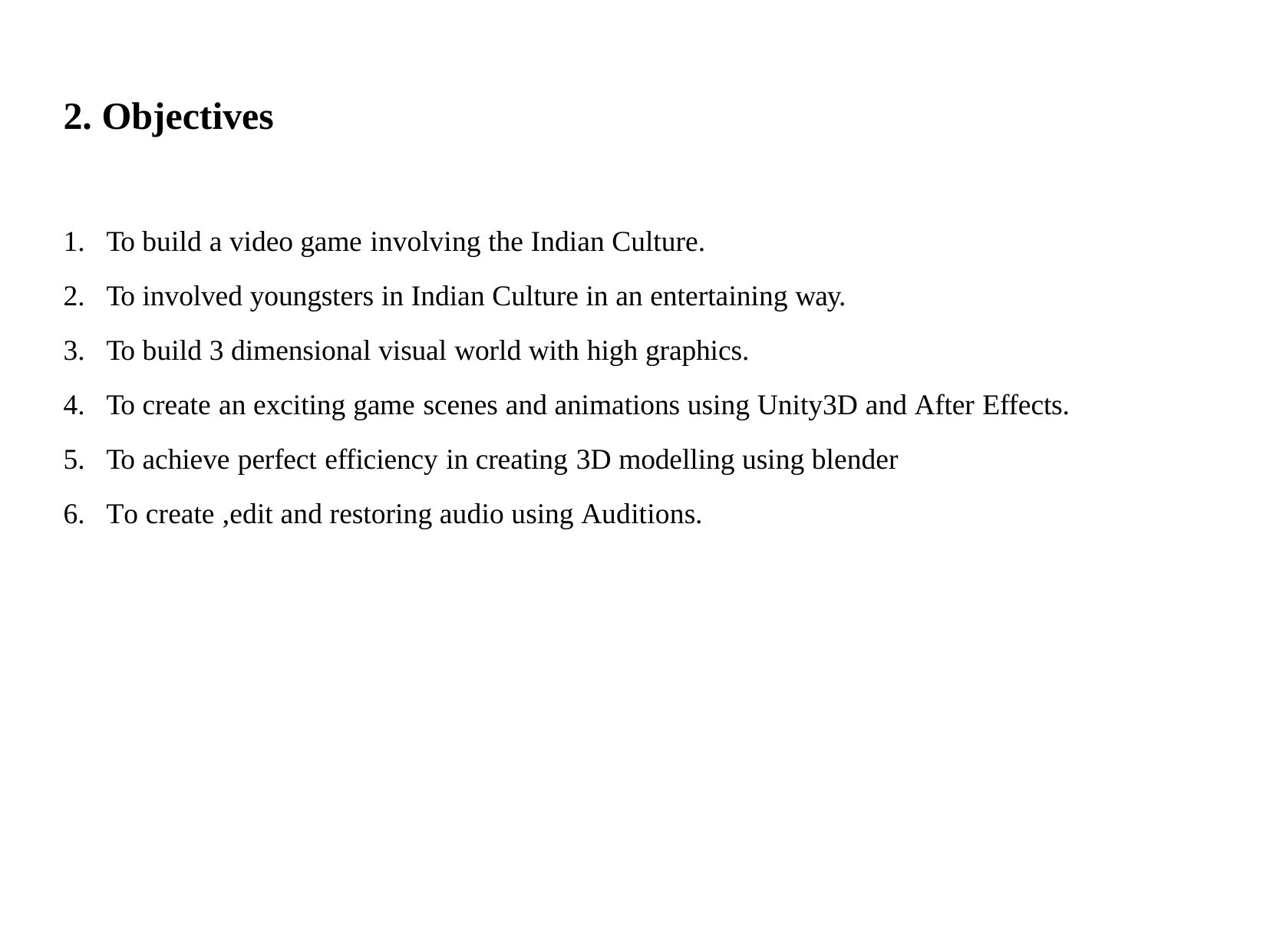

# 2. Objectives
To build a video game involving the Indian Culture.
To involved youngsters in Indian Culture in an entertaining way.
To build 3 dimensional visual world with high graphics.
To create an exciting game scenes and animations using Unity3D and After Effects.
To achieve perfect efficiency in creating 3D modelling using blender
To create ,edit and restoring audio using Auditions.